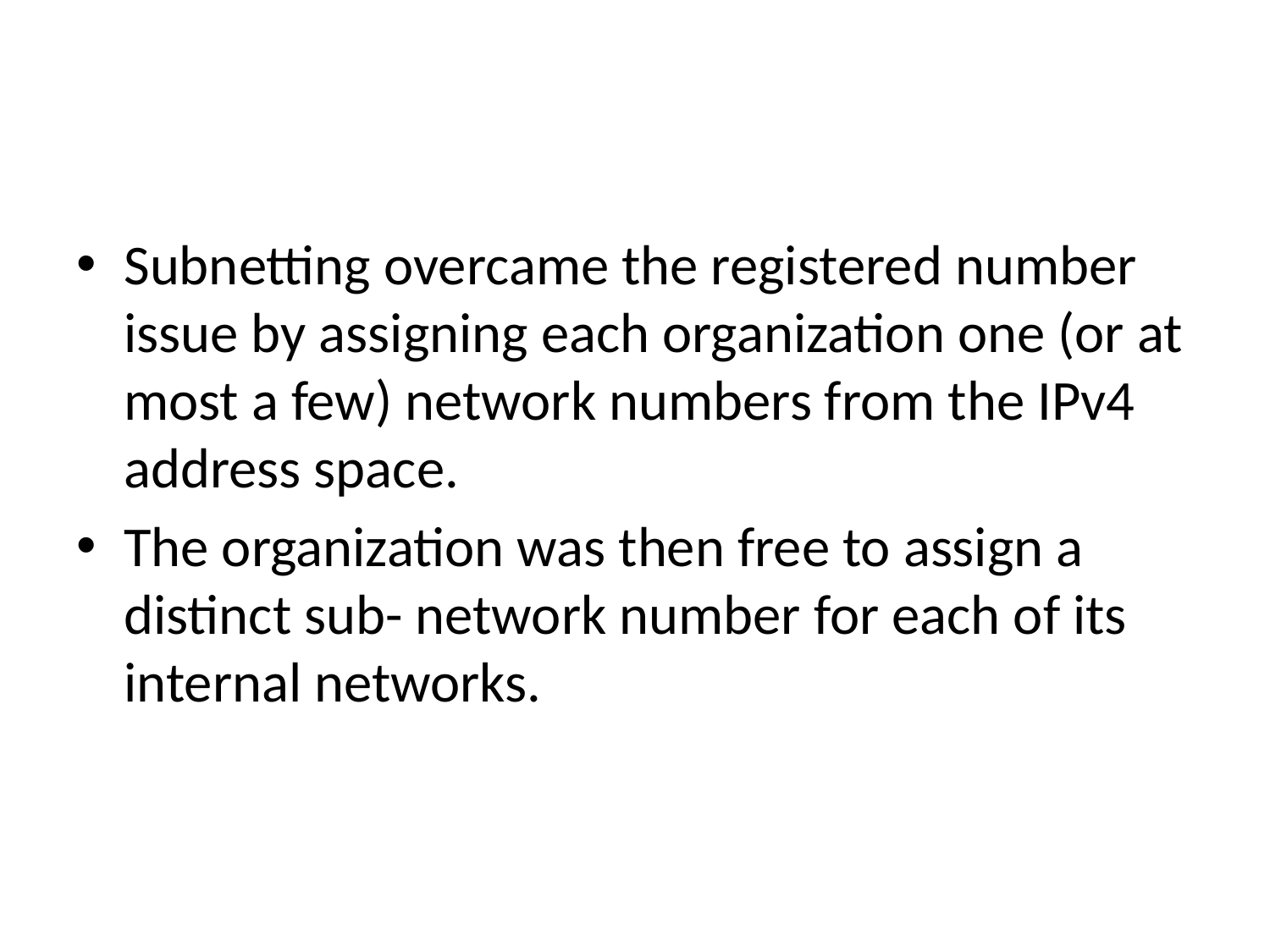

#
Subnetting overcame the registered number issue by assigning each organization one (or at most a few) network numbers from the IPv4 address space.
The organization was then free to assign a distinct sub- network number for each of its internal networks.